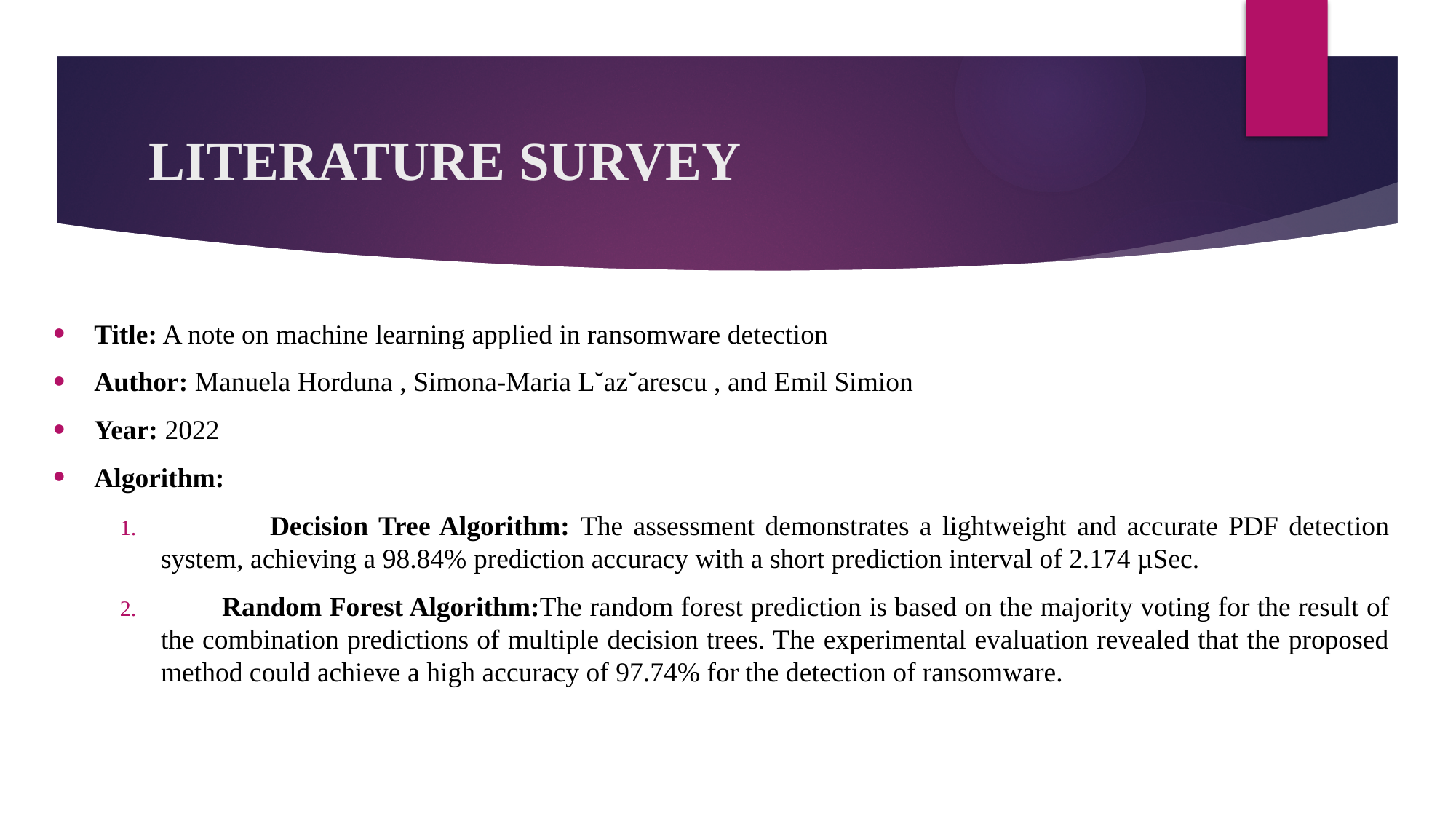

# LITERATURE SURVEY
Title: A note on machine learning applied in ransomware detection
Author: Manuela Horduna , Simona-Maria L˘az˘arescu , and Emil Simion
Year: 2022
Algorithm:
	Decision Tree Algorithm: The assessment demonstrates a lightweight and accurate PDF detection system, achieving a 98.84% prediction accuracy with a short prediction interval of 2.174 µSec.
        Random Forest Algorithm:The random forest prediction is based on the majority voting for the result of the combination predictions of multiple decision trees. The experimental evaluation revealed that the proposed method could achieve a high accuracy of 97.74% for the detection of ransomware.